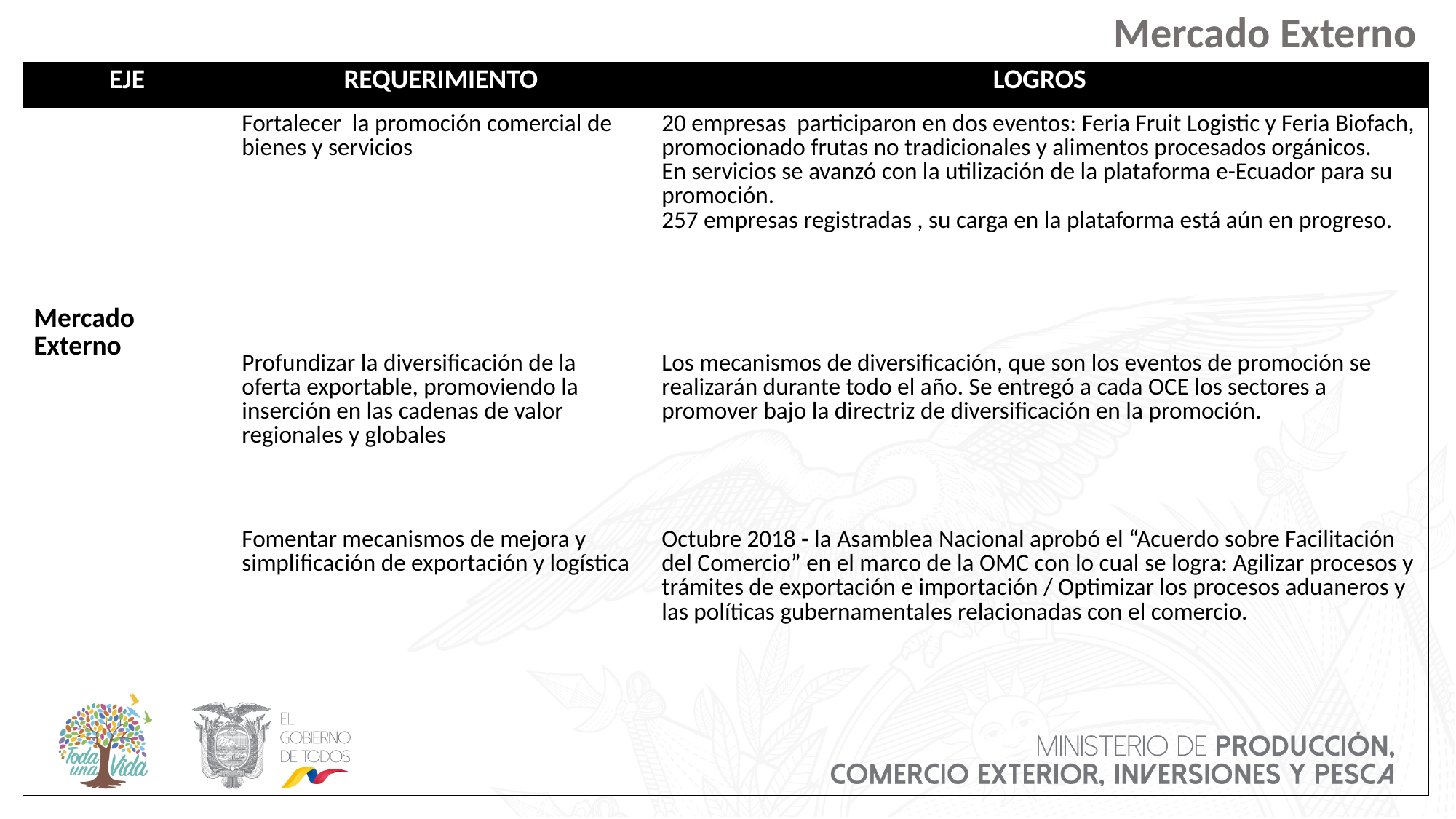

Mercado Externo
| EJE | REQUERIMIENTO | LOGROS |
| --- | --- | --- |
| Mercado Externo | Fortalecer la promoción comercial de bienes y servicios | 20 empresas participaron en dos eventos: Feria Fruit Logistic y Feria Biofach, promocionado frutas no tradicionales y alimentos procesados orgánicos. En servicios se avanzó con la utilización de la plataforma e-Ecuador para su promoción. 257 empresas registradas , su carga en la plataforma está aún en progreso. |
|  | Profundizar la diversificación de la oferta exportable, promoviendo la inserción en las cadenas de valor regionales y globales | Los mecanismos de diversificación, que son los eventos de promoción se realizarán durante todo el año. Se entregó a cada OCE los sectores a promover bajo la directriz de diversificación en la promoción. |
|  | Fomentar mecanismos de mejora y simplificación de exportación y logística | Octubre 2018 - la Asamblea Nacional aprobó el “Acuerdo sobre Facilitación del Comercio” en el marco de la OMC con lo cual se logra: Agilizar procesos y trámites de exportación e importación / Optimizar los procesos aduaneros y las políticas gubernamentales relacionadas con el comercio. |